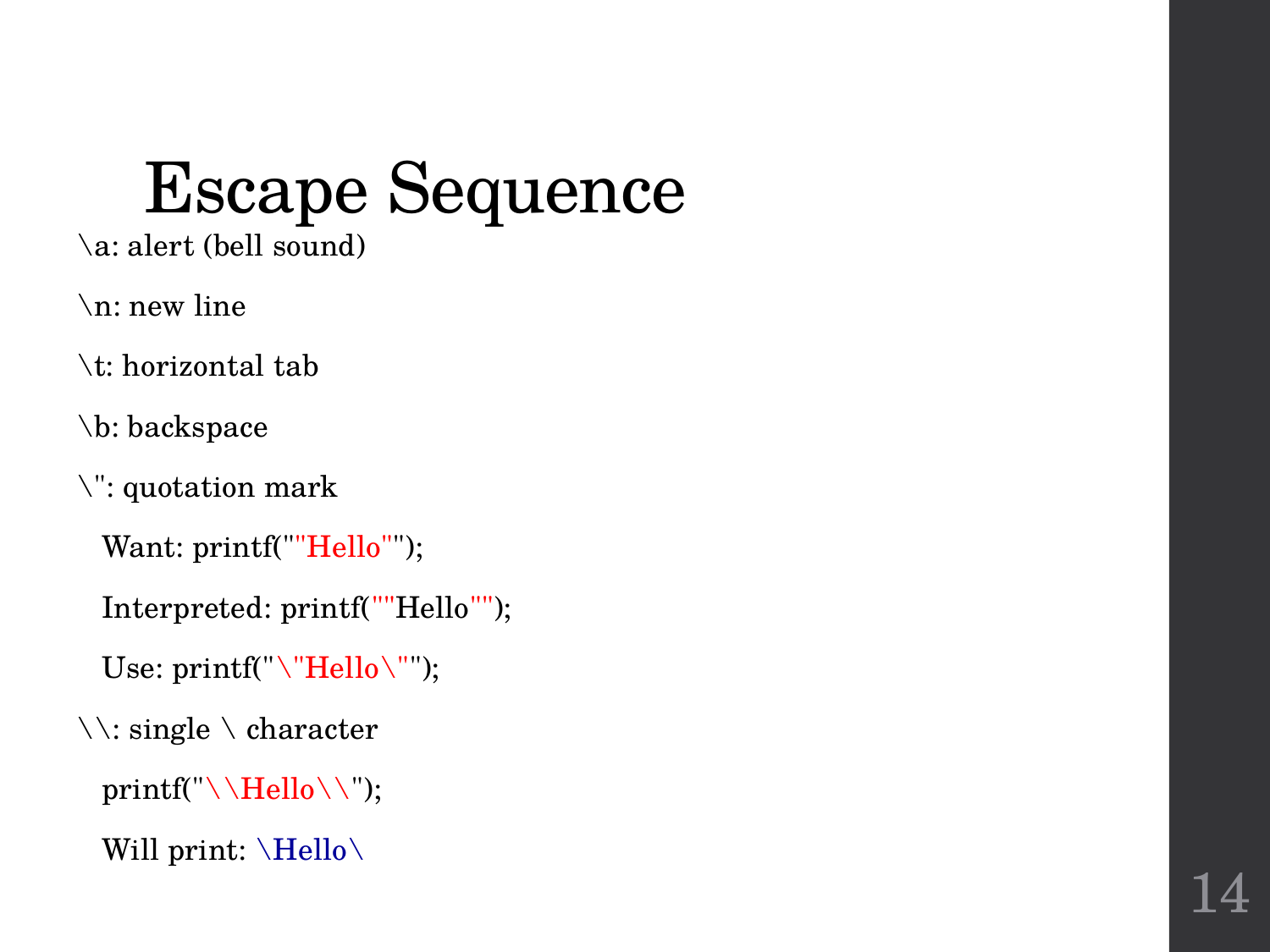

# Escape Sequence
\a: alert (bell sound)
\n: new line
\t: horizontal tab
\b: backspace
\": quotation mark
		Want: printf(""Hello"");
		Interpreted: printf(""Hello"");
		Use: printf("\"Hello\"");
\\: single \ character
		printf("\\Hello\\");
		Will print: \Hello\
14